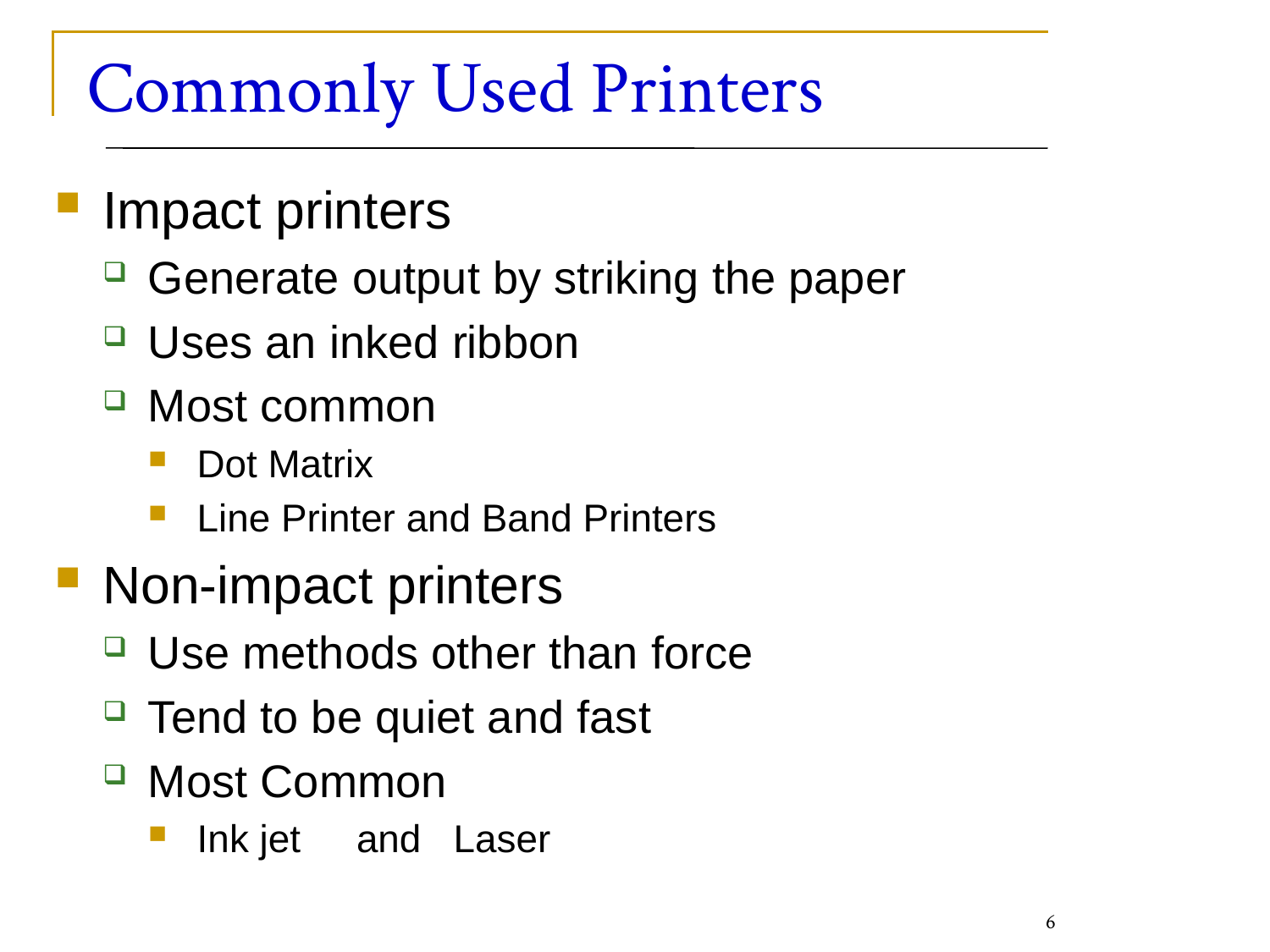

# Commonly Used Printers
Impact printers
Generate output by striking the paper
Uses an inked ribbon
Most common
Dot Matrix
Line Printer and Band Printers
Non-impact printers
Use methods other than force
Tend to be quiet and fast
Most Common
Ink jet	   and   Laser
6